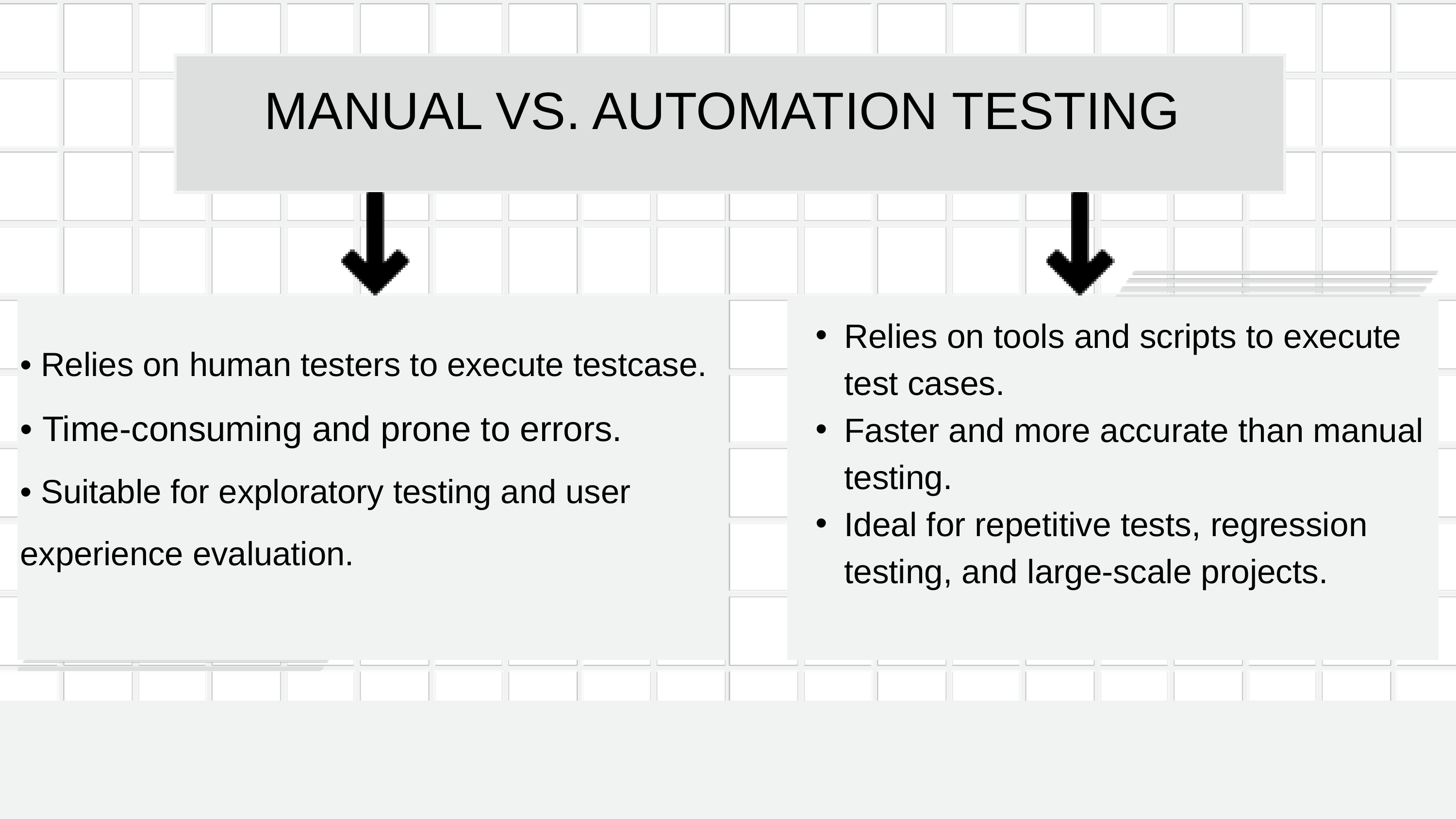

MANUAL VS. AUTOMATION TESTING

Relies on tools and scripts to execute test cases.
Faster and more accurate than manual testing.
Ideal for repetitive tests, regression testing, and large-scale projects.

• Relies on human testers to execute testcase.
• Time-consuming and prone to errors.
• Suitable for exploratory testing and user experience evaluation.